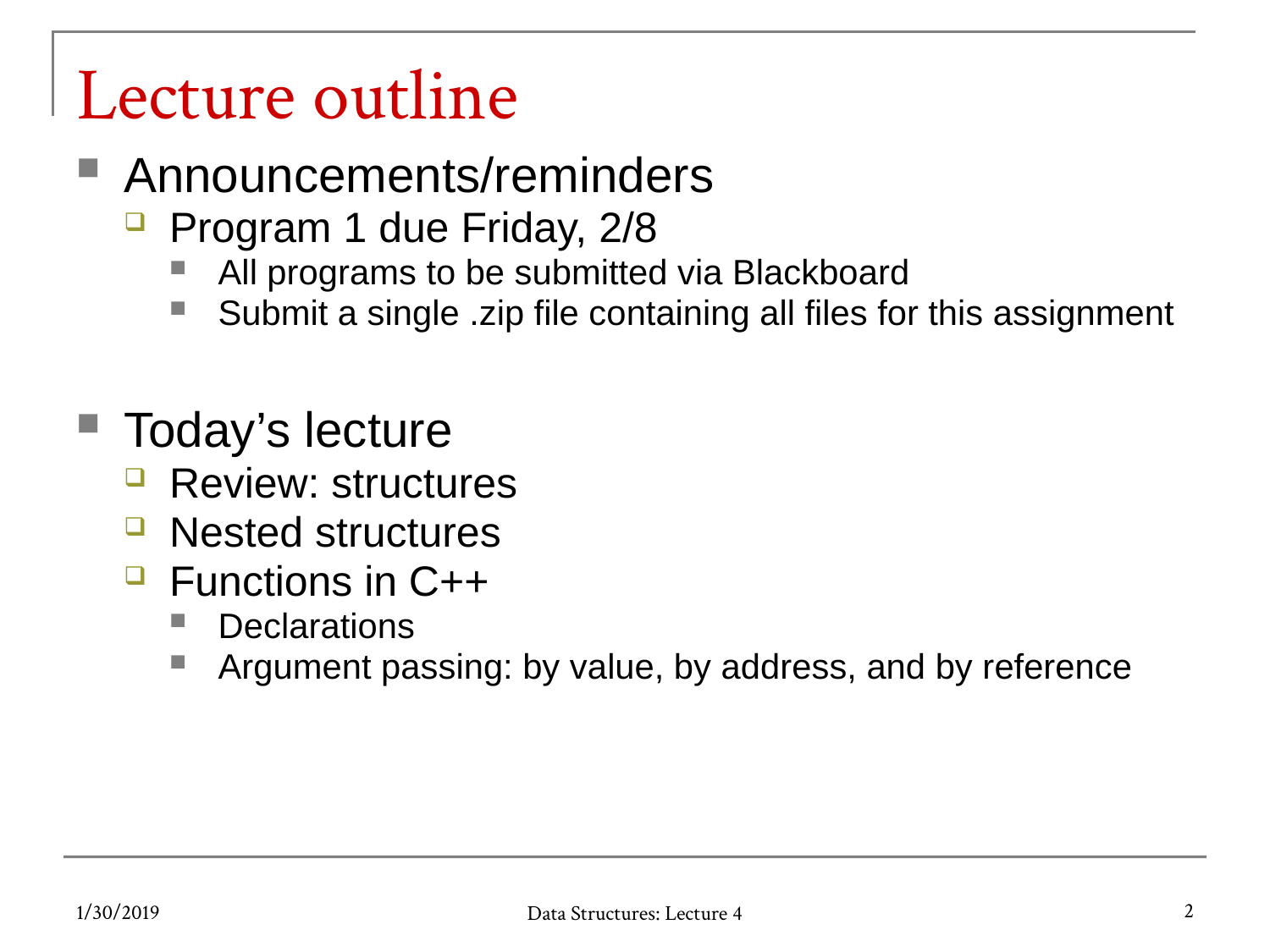

# Lecture outline
Announcements/reminders
Program 1 due Friday, 2/8
All programs to be submitted via Blackboard
Submit a single .zip file containing all files for this assignment

Today’s lecture
Review: structures
Nested structures
Functions in C++
Declarations
Argument passing: by value, by address, and by reference
1/30/2019
2
Data Structures: Lecture 4